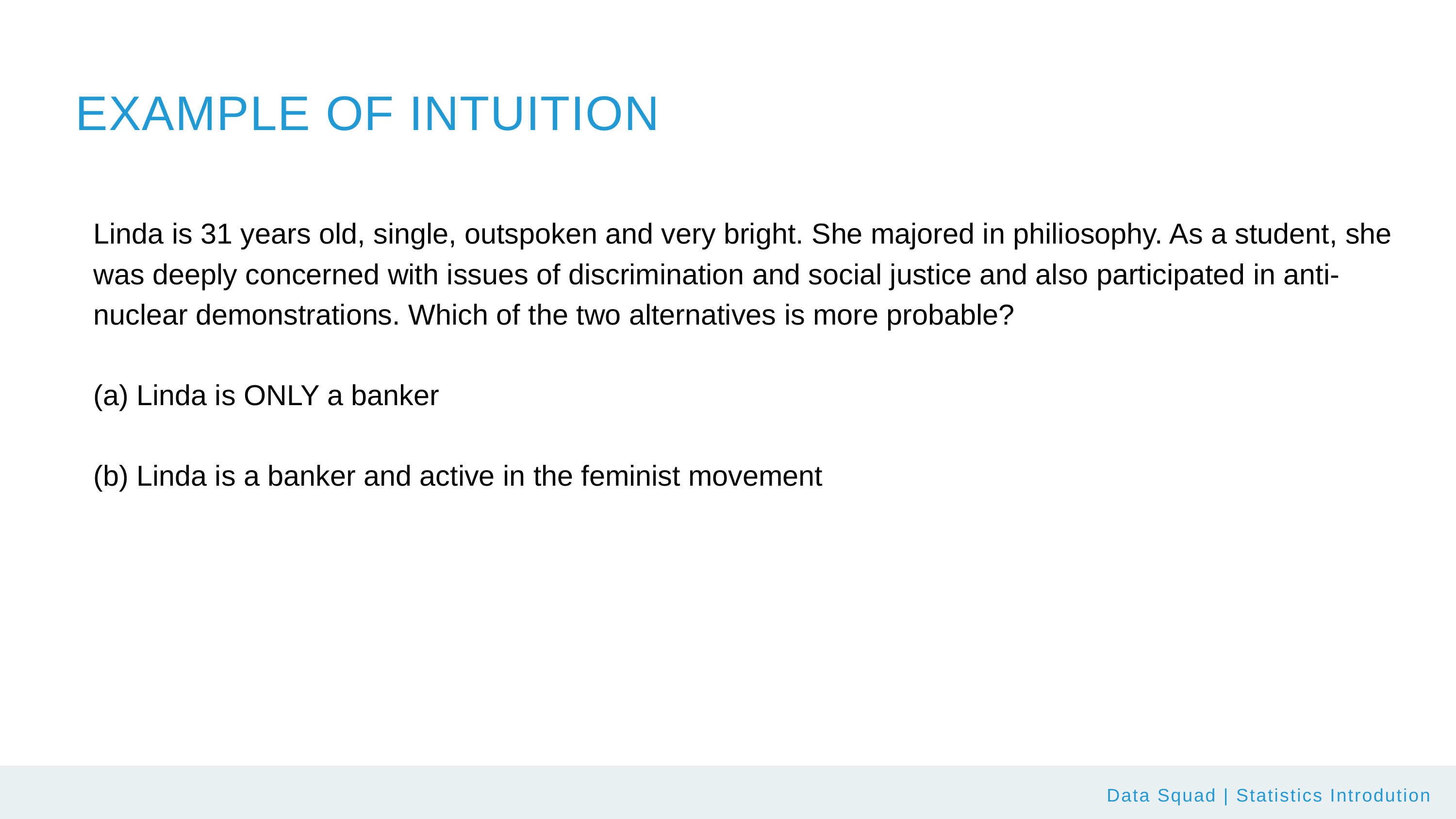

EXAMPLE OF INTUITION
Linda is 31 years old, single, outspoken and very bright. She majored in philiosophy. As a student, she was deeply concerned with issues of discrimination and social justice and also participated in anti-nuclear demonstrations. Which of the two alternatives is more probable?

(a) Linda is ONLY a banker

(b) Linda is a banker and active in the feminist movement

Data Squad | Statistics Introdution